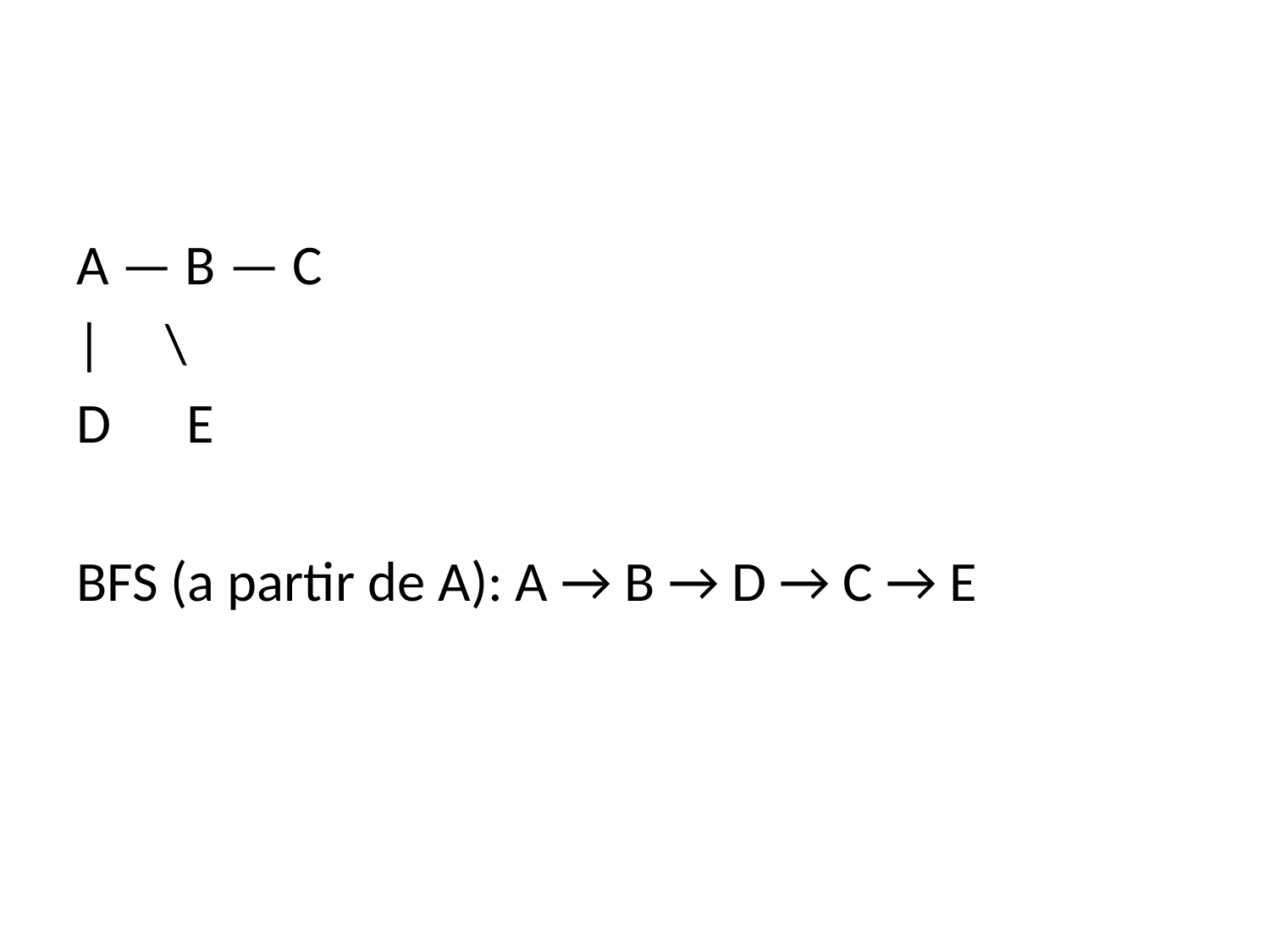

#
A — B — C
|     \
D      E

BFS (a partir de A): A → B → D → C → E